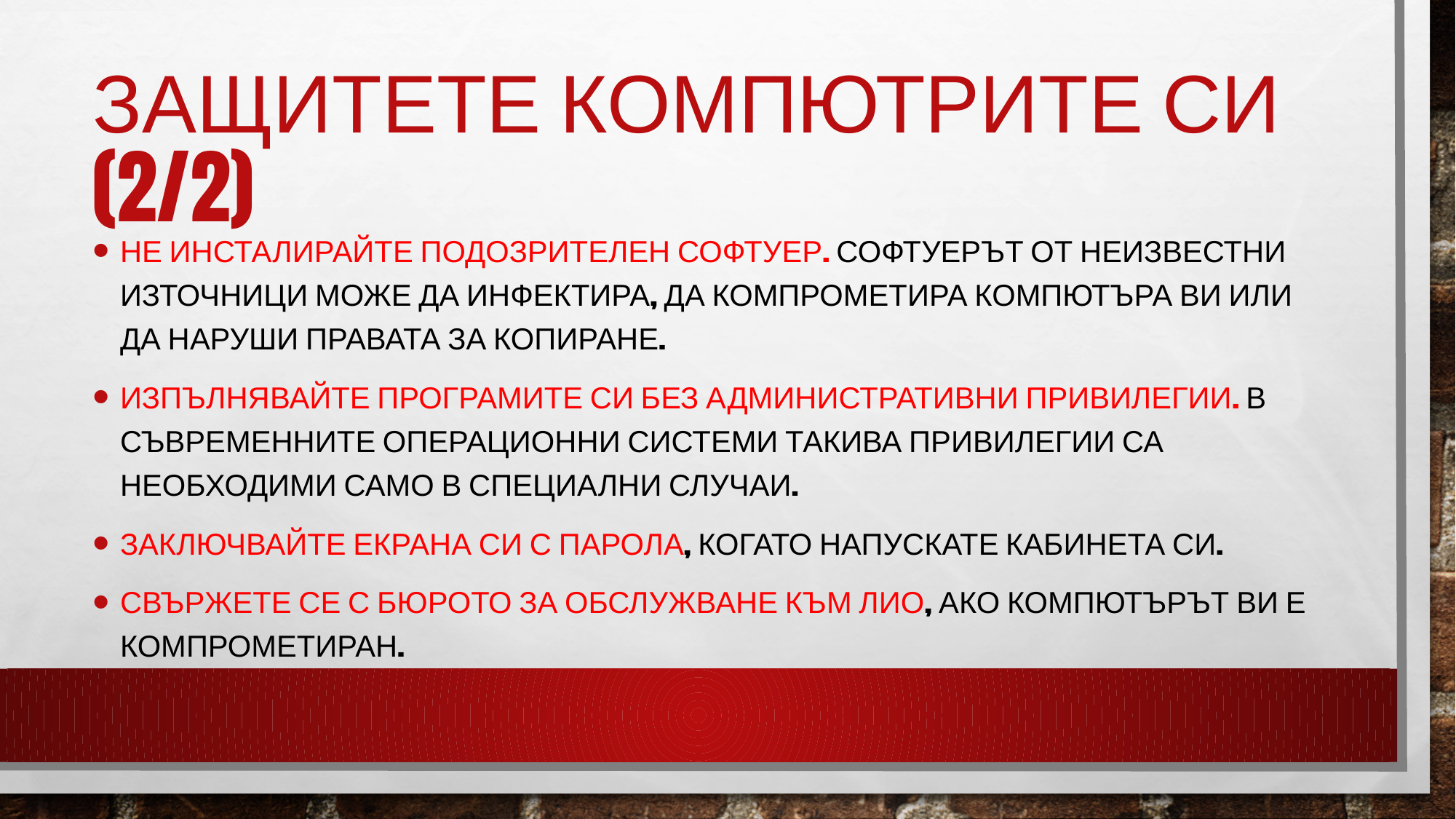

# Защитете компютрите си (2/2)
Не инсталирайте подозрителен софтуер. Софтуерът от неизвестни източници може да инфектира, да компрометира компютъра ви или да наруши правата за копиране.
Изпълнявайте програмите си без административни привилегии. В съвременните операционни системи такива привилегии са необходими само в специални случаи.
Заключвайте екрана си с парола, когато напускате кабинета си.
Свържете се с Бюрото за обслужване към ЛИО, ако компютърът ви е компрометиран.